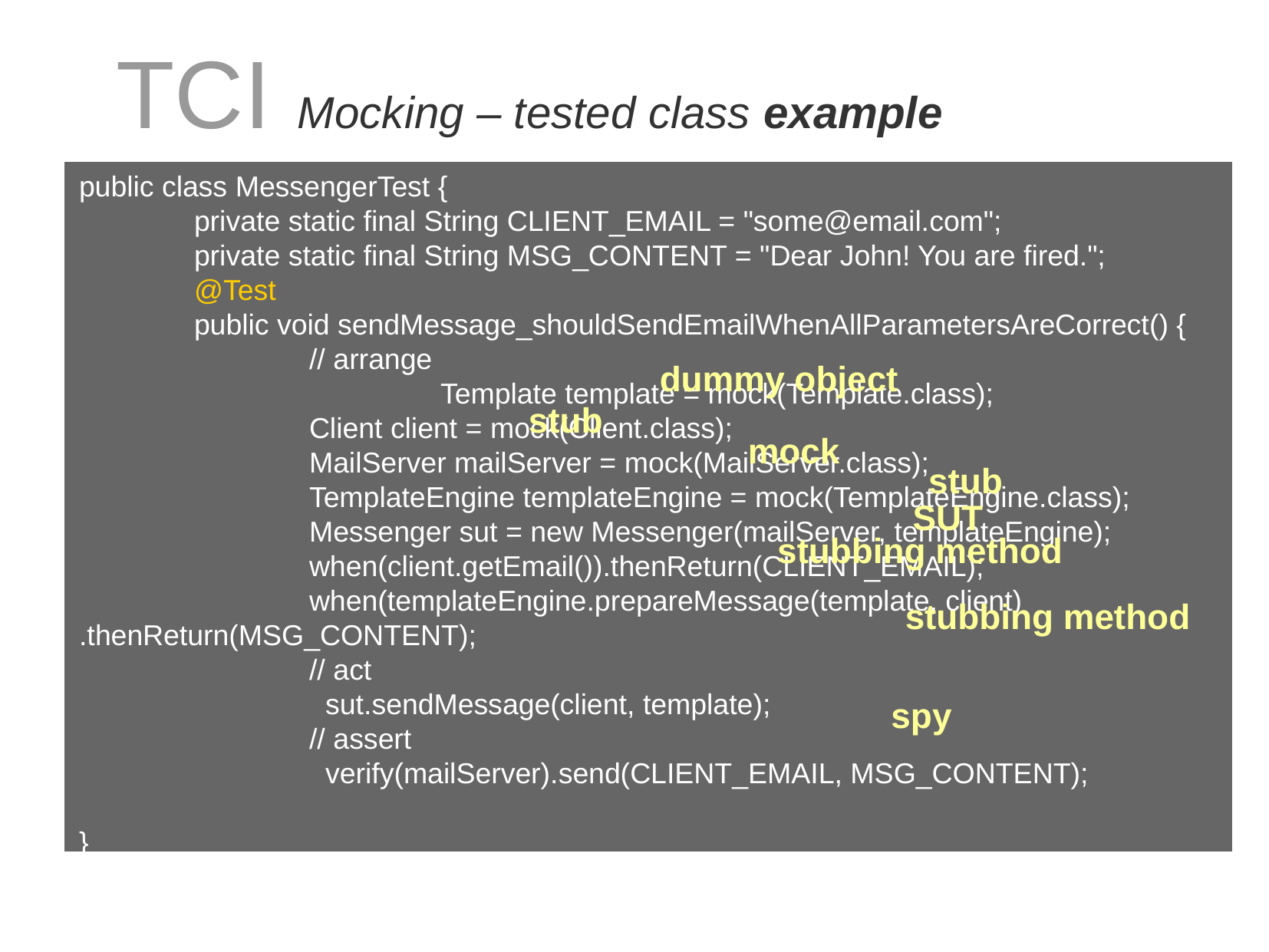

TCI Mocking – tested class example

public class MessengerTest {
	private static final String CLIENT_EMAIL = "some@email.com";
	private static final String MSG_CONTENT = "Dear John! You are fired.";
	@Test
	public void sendMessage_shouldSendEmailWhenAllParametersAreCorrect() {
		// arrange
			  Template template = mock(Template.class);
  		Client client = mock(Client.class);
  		MailServer mailServer = mock(MailServer.class);
  		TemplateEngine templateEngine = mock(TemplateEngine.class);
  		Messenger sut = new Messenger(mailServer, templateEngine);
  		when(client.getEmail()).thenReturn(CLIENT_EMAIL);
  		when(templateEngine.prepareMessage(template, client)	.thenReturn(MSG_CONTENT);
		// act
		  sut.sendMessage(client, template);
		// assert
		  verify(mailServer).send(CLIENT_EMAIL, MSG_CONTENT);

}
		}
dummy object
stub
mock
stub
SUT
stubbing method
stubbing method
spy